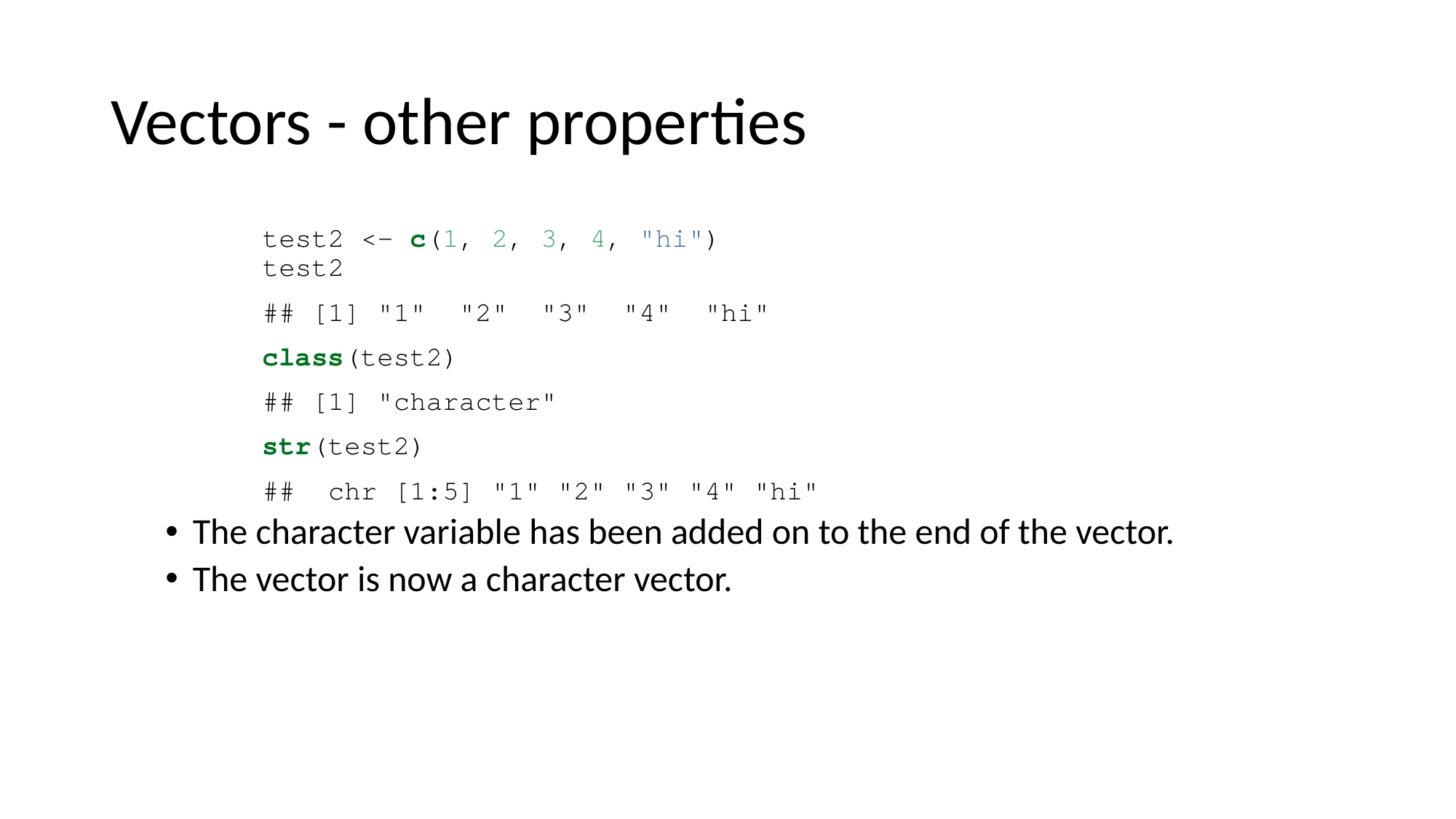

# Vectors - other properties
test2 <- c(1, 2, 3, 4, "hi")
test2
## [1] "1"  "2"  "3"  "4"  "hi"
class(test2)
## [1] "character"
str(test2)
##  chr [1:5] "1" "2" "3" "4" "hi"
The character variable has been added on to the end of the vector.
The vector is now a character vector.